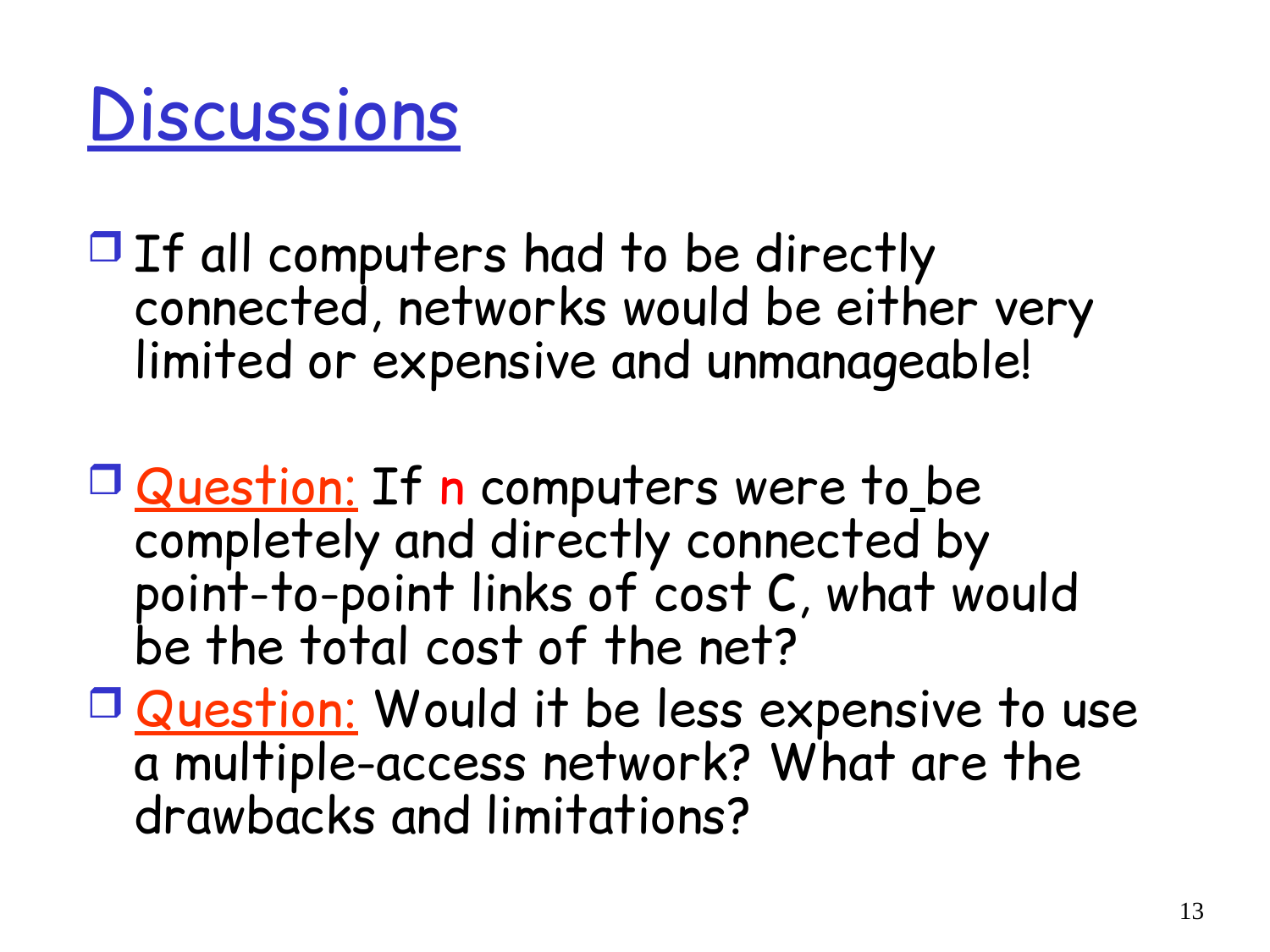

# Discussions
If all computers had to be directly connected, networks would be either very limited or expensive and unmanageable!

Question: If n computers were to be completely and directly connected by point-to-point links of cost C, what would be the total cost of the net?
Question: Would it be less expensive to use a multiple-access network? What are the drawbacks and limitations?
13